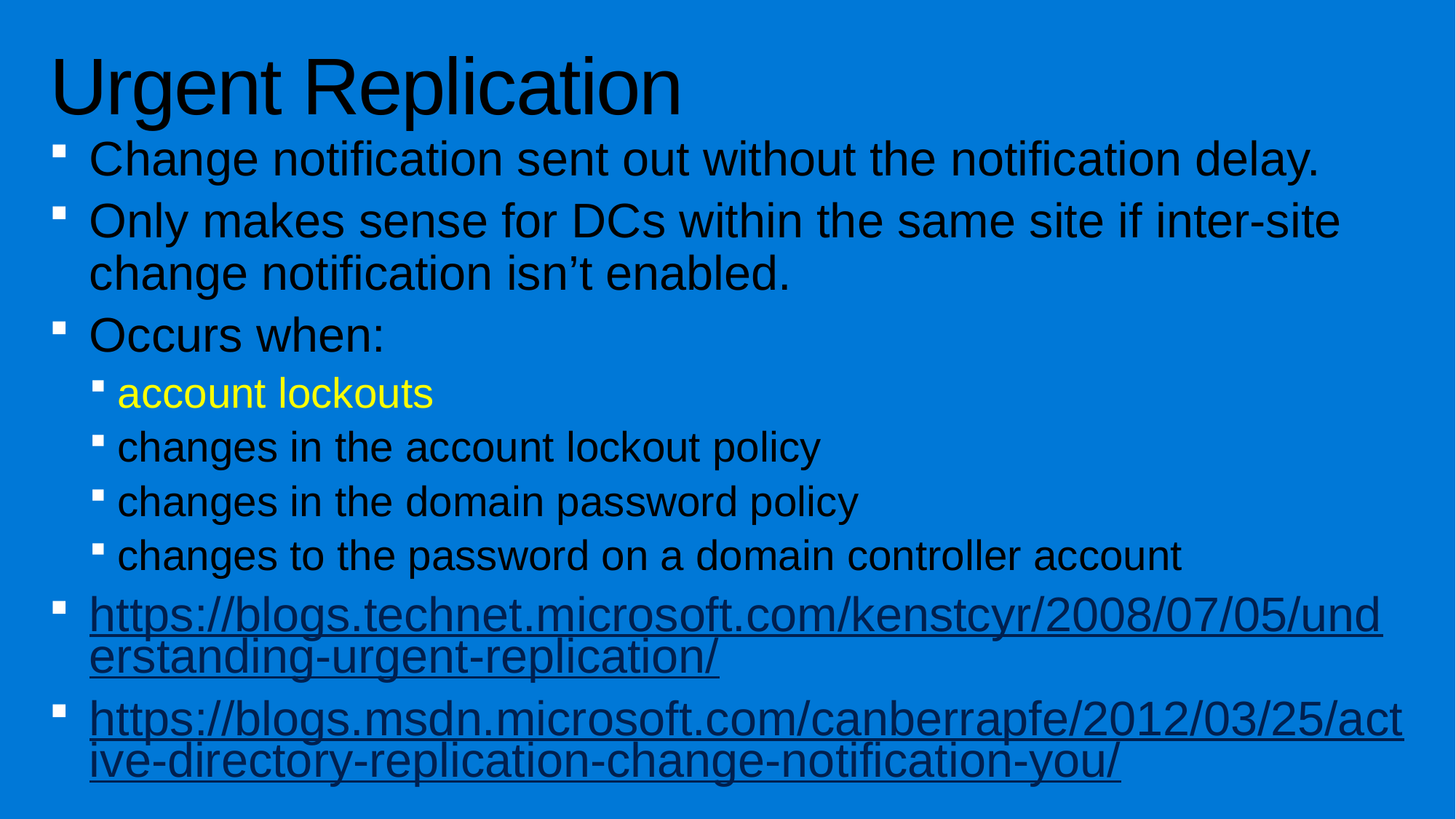

# Urgent Replication
Change notification sent out without the notification delay.
Only makes sense for DCs within the same site if inter-site change notification isn’t enabled.
Occurs when:
account lockouts
changes in the account lockout policy
changes in the domain password policy
changes to the password on a domain controller account
https://blogs.technet.microsoft.com/kenstcyr/2008/07/05/understanding-urgent-replication/
https://blogs.msdn.microsoft.com/canberrapfe/2012/03/25/active-directory-replication-change-notification-you/